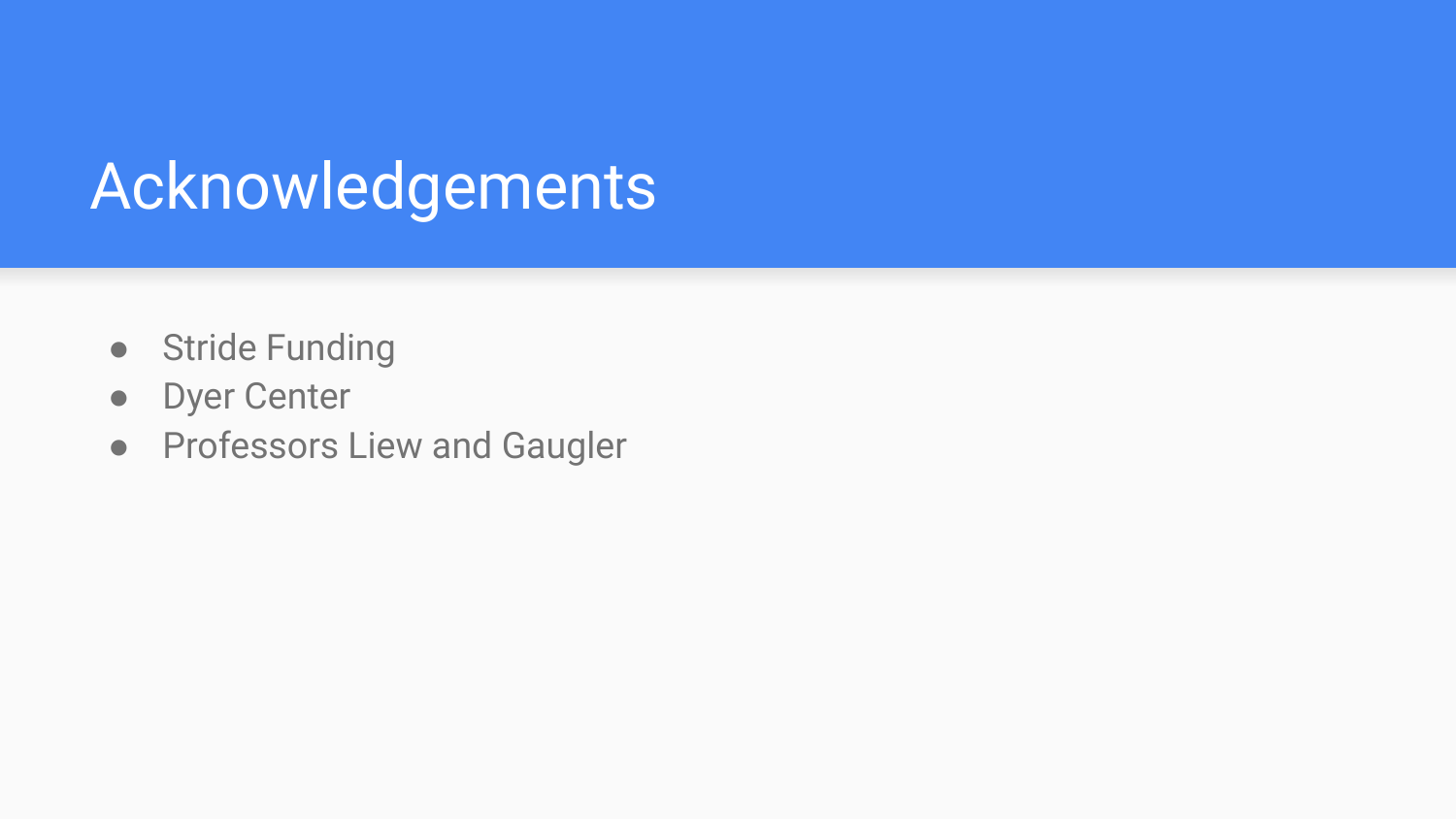

# Acknowledgements
Stride Funding
Dyer Center
Professors Liew and Gaugler